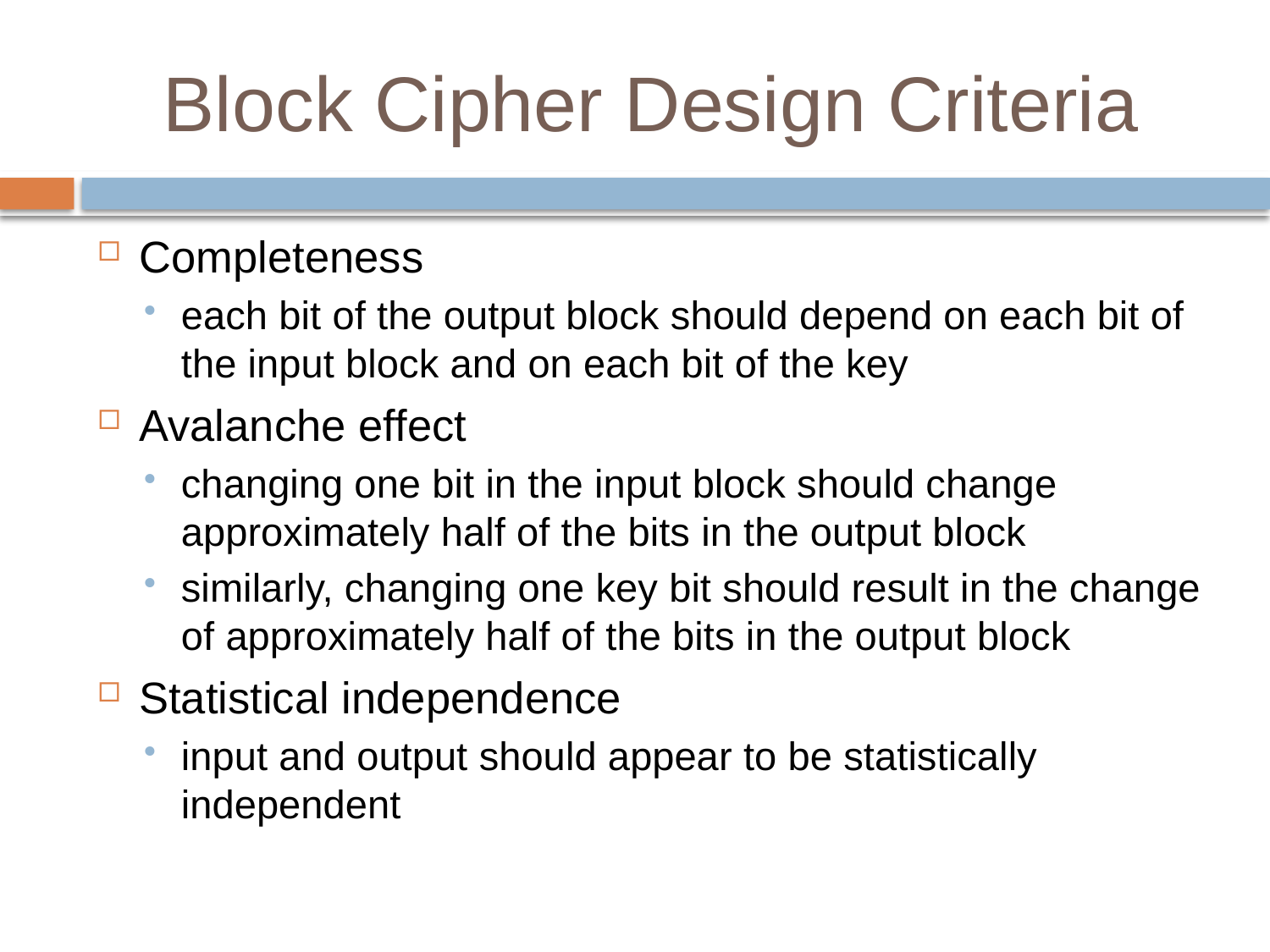

# Block Cipher Design Criteria
Completeness
each bit of the output block should depend on each bit of the input block and on each bit of the key
Avalanche effect
changing one bit in the input block should change approximately half of the bits in the output block
similarly, changing one key bit should result in the change of approximately half of the bits in the output block
Statistical independence
input and output should appear to be statistically independent